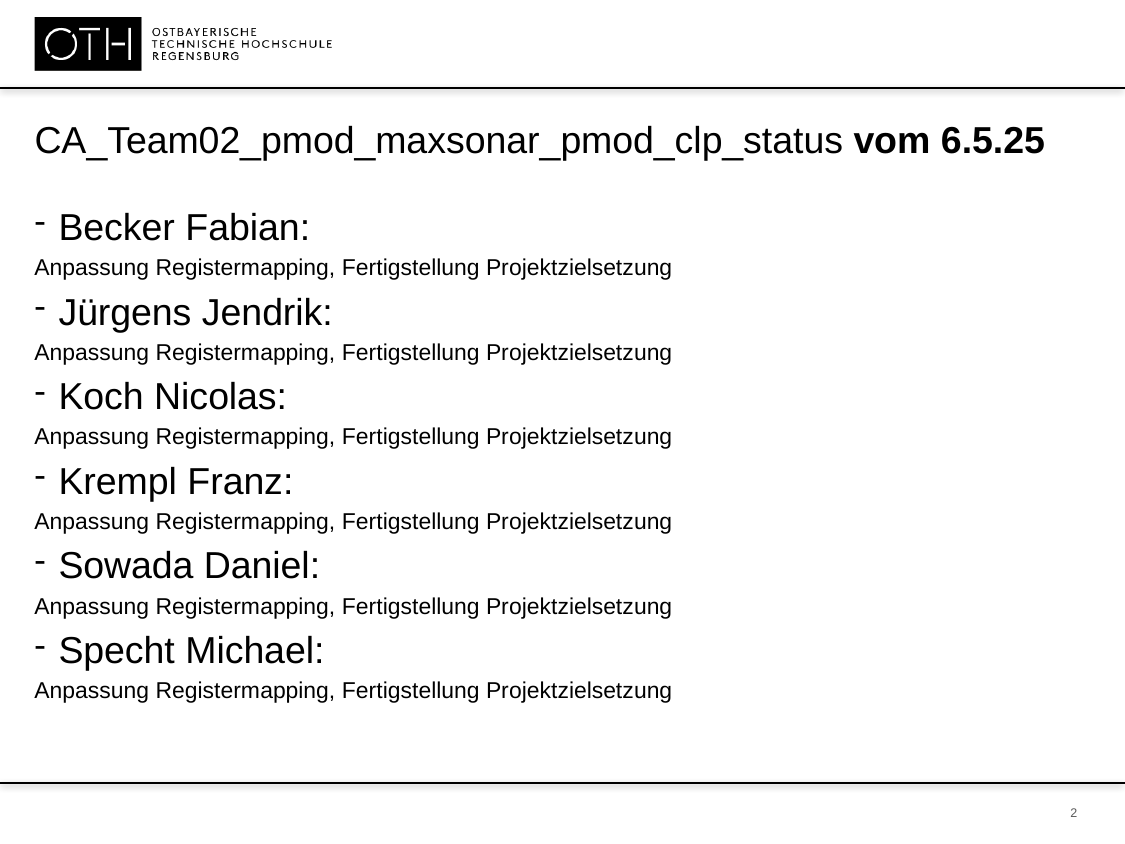

CA_Team02_pmod_maxsonar_pmod_clp_status vom 6.5.25
Becker Fabian:
Anpassung Registermapping, Fertigstellung Projektzielsetzung
Jürgens Jendrik:
Anpassung Registermapping, Fertigstellung Projektzielsetzung
Koch Nicolas:
Anpassung Registermapping, Fertigstellung Projektzielsetzung
Krempl Franz:
Anpassung Registermapping, Fertigstellung Projektzielsetzung
Sowada Daniel:
Anpassung Registermapping, Fertigstellung Projektzielsetzung
Specht Michael:
Anpassung Registermapping, Fertigstellung Projektzielsetzung

 2